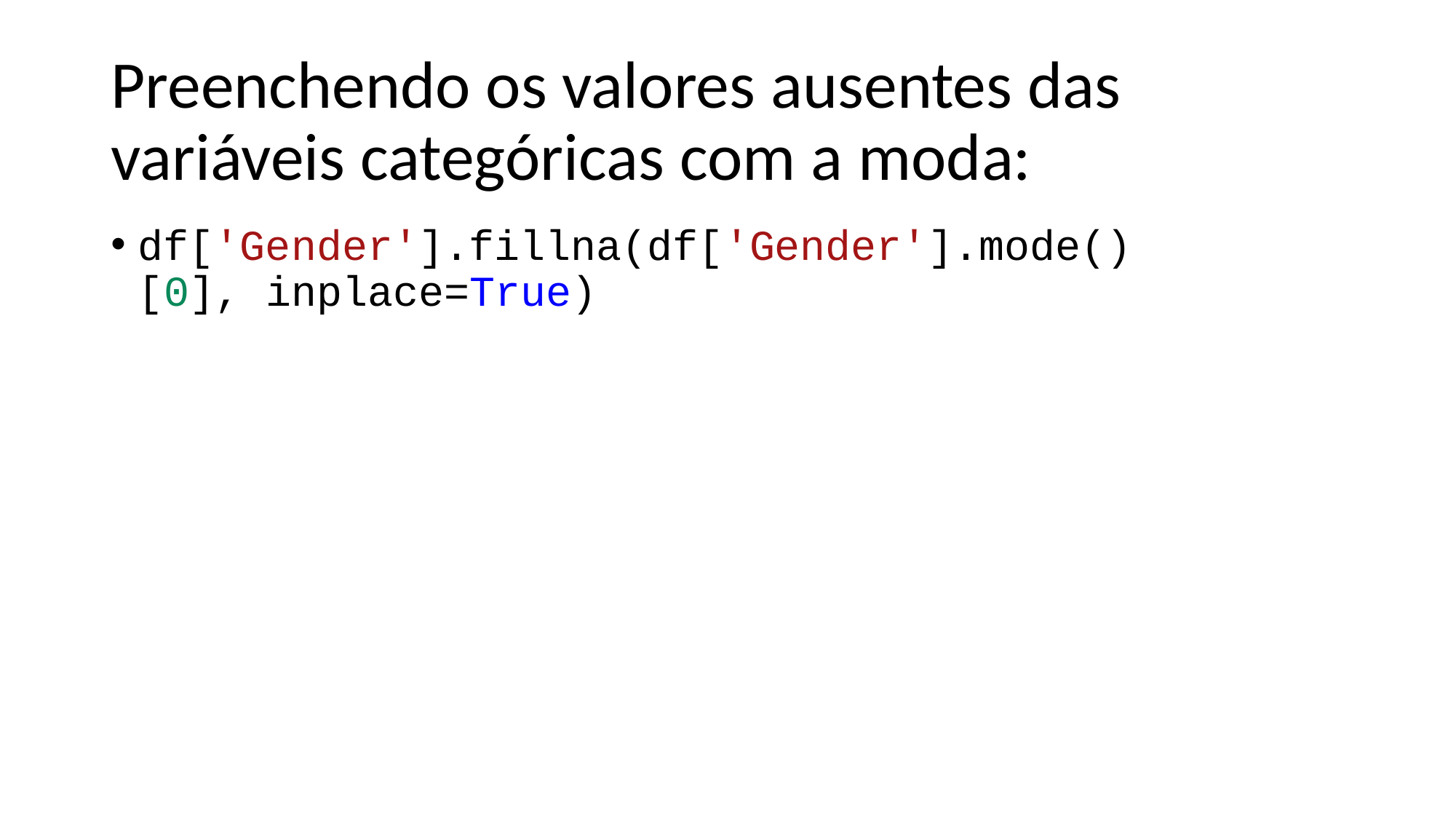

# Preenchendo os valores ausentes das variáveis categóricas com a moda:
df['Gender'].fillna(df['Gender'].mode()[0], inplace=True)